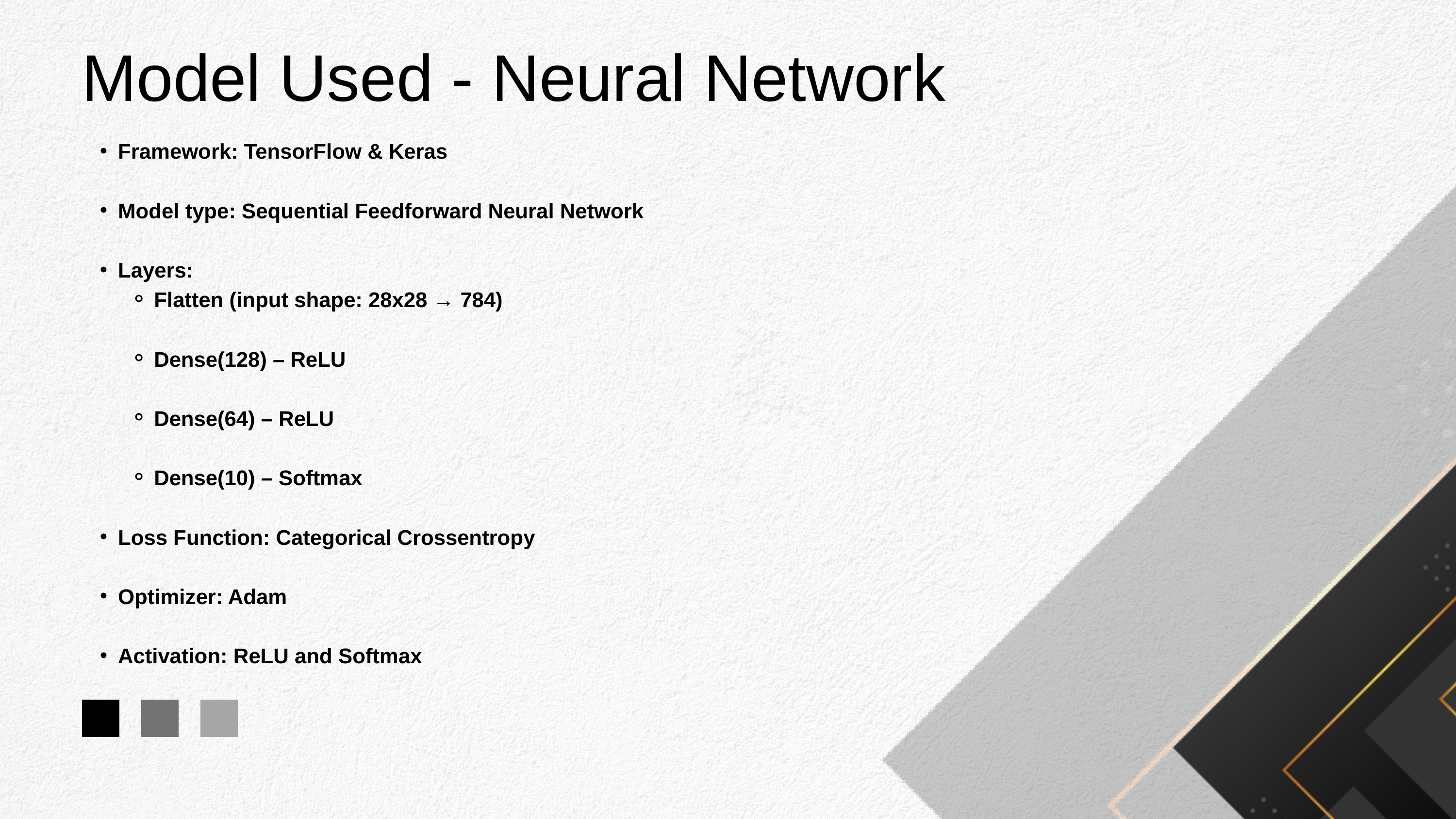

Model Used - Neural Network

Framework: TensorFlow & Keras

Model type: Sequential Feedforward Neural Network

Layers:
Flatten (input shape: 28x28 → 784)

Dense(128) – ReLU

Dense(64) – ReLU

Dense(10) – Softmax

Loss Function: Categorical Crossentropy

Optimizer: Adam

Activation: ReLU and Softmax